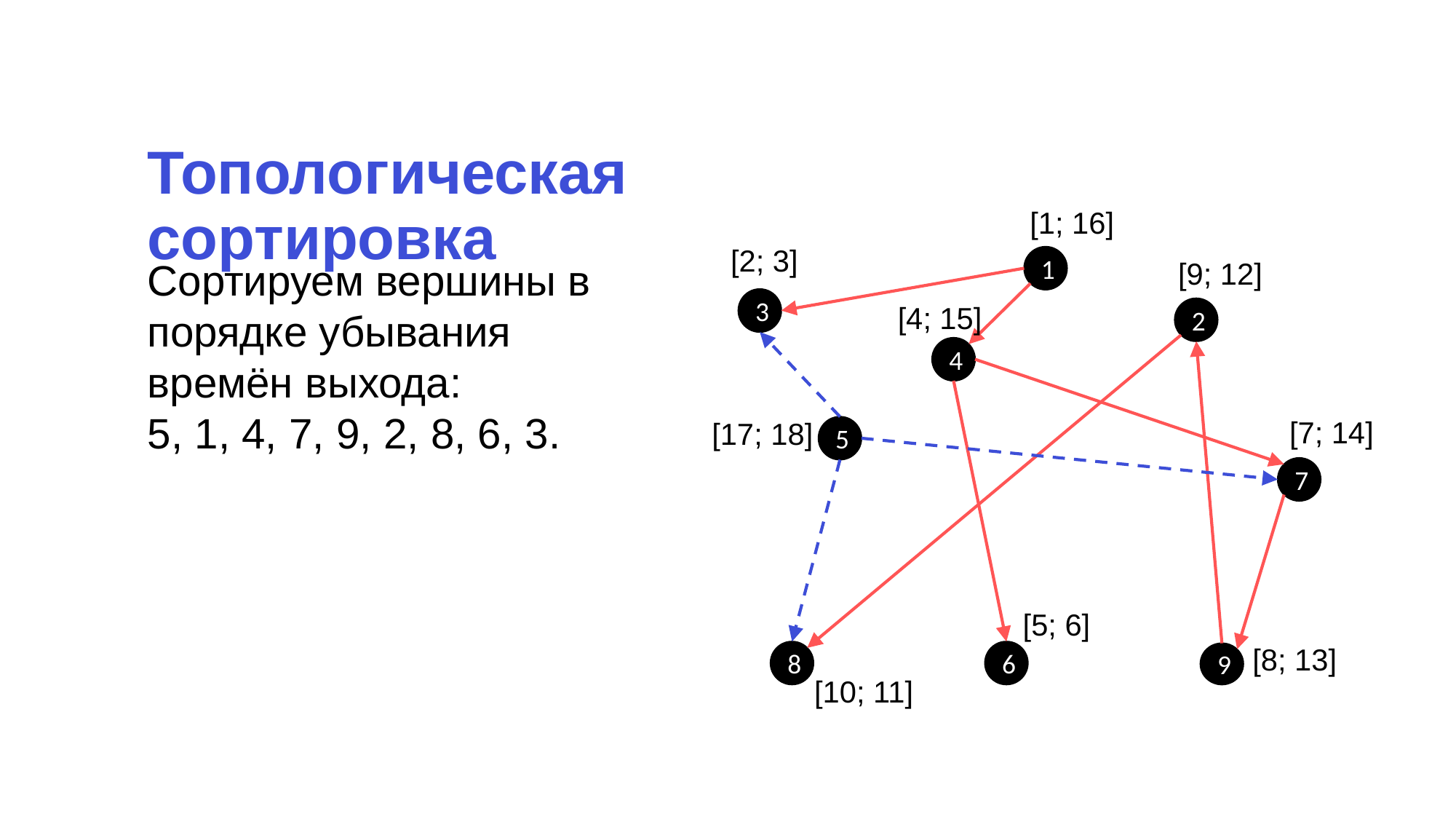

Топологическая сортировка
[1; 16]
[2; 3]
1
Сортируем вершины в порядке убывания времён выхода:
5, 1, 4, 7, 9, 2, 8, 6, 3.
[9; 12]
3
[4; 15]
2
4
[7; 14]
[17; 18]
5
7
[5; 6]
[8; 13]
8
6
9
[10; 11]